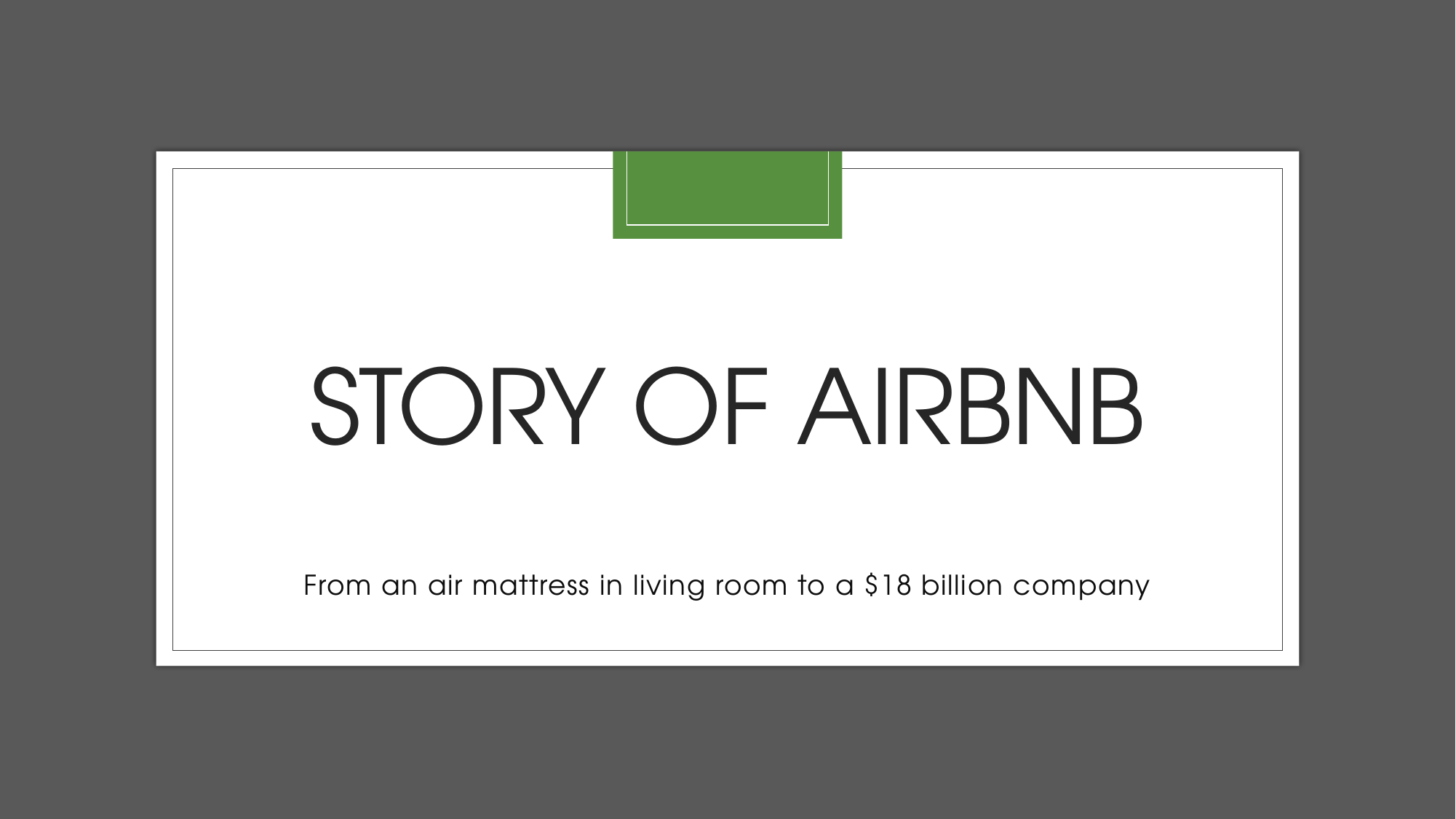

# Story of airbnb
From an air mattress in living room to a $18 billion company